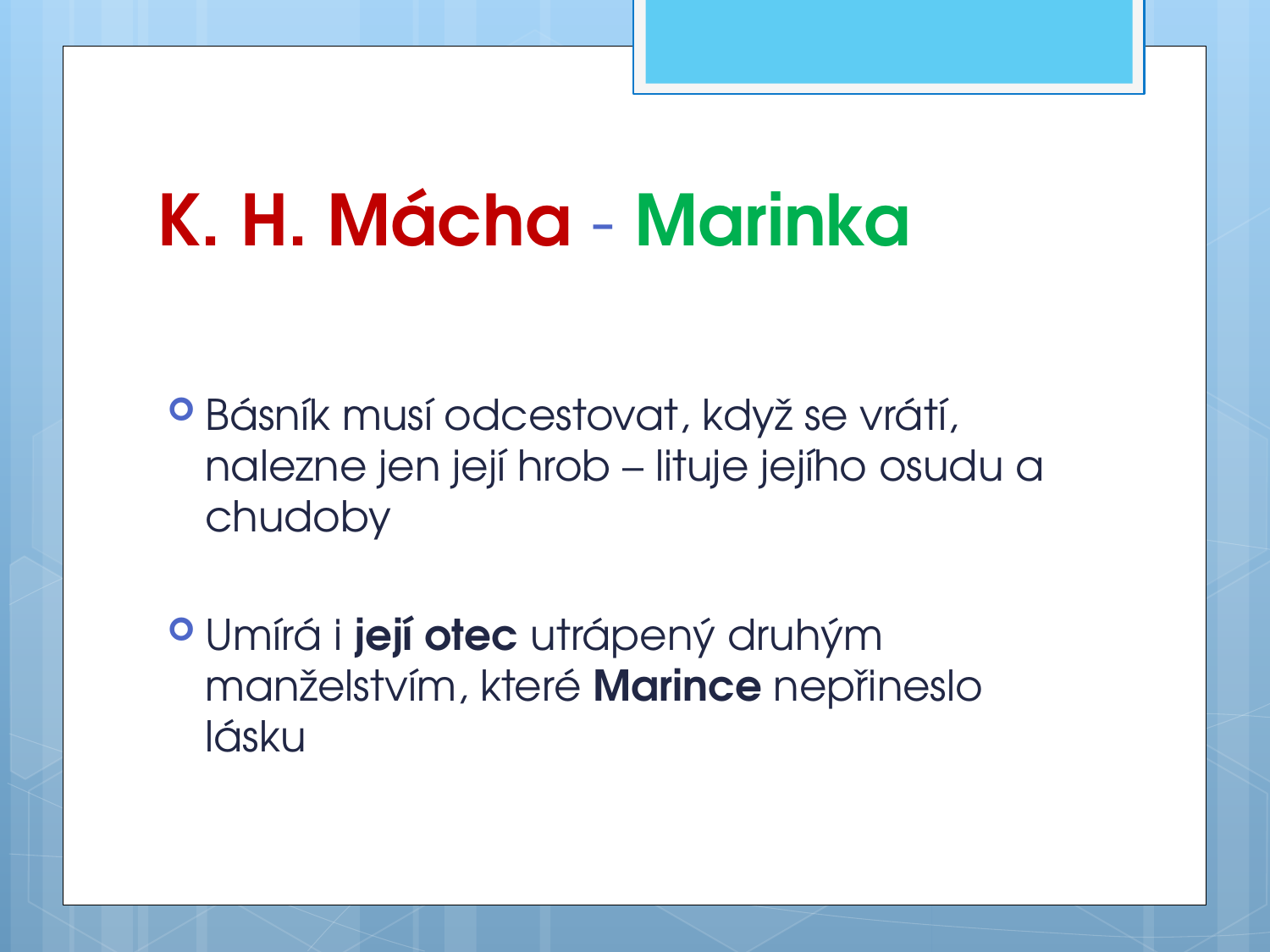

# K. H. Mácha - Marinka

Básník musí odcestovat, když se vrátí, nalezne jen její hrob – lituje jejího osudu a chudoby

Umírá i její otec utrápený druhým manželstvím, které Marince nepřineslo lásku